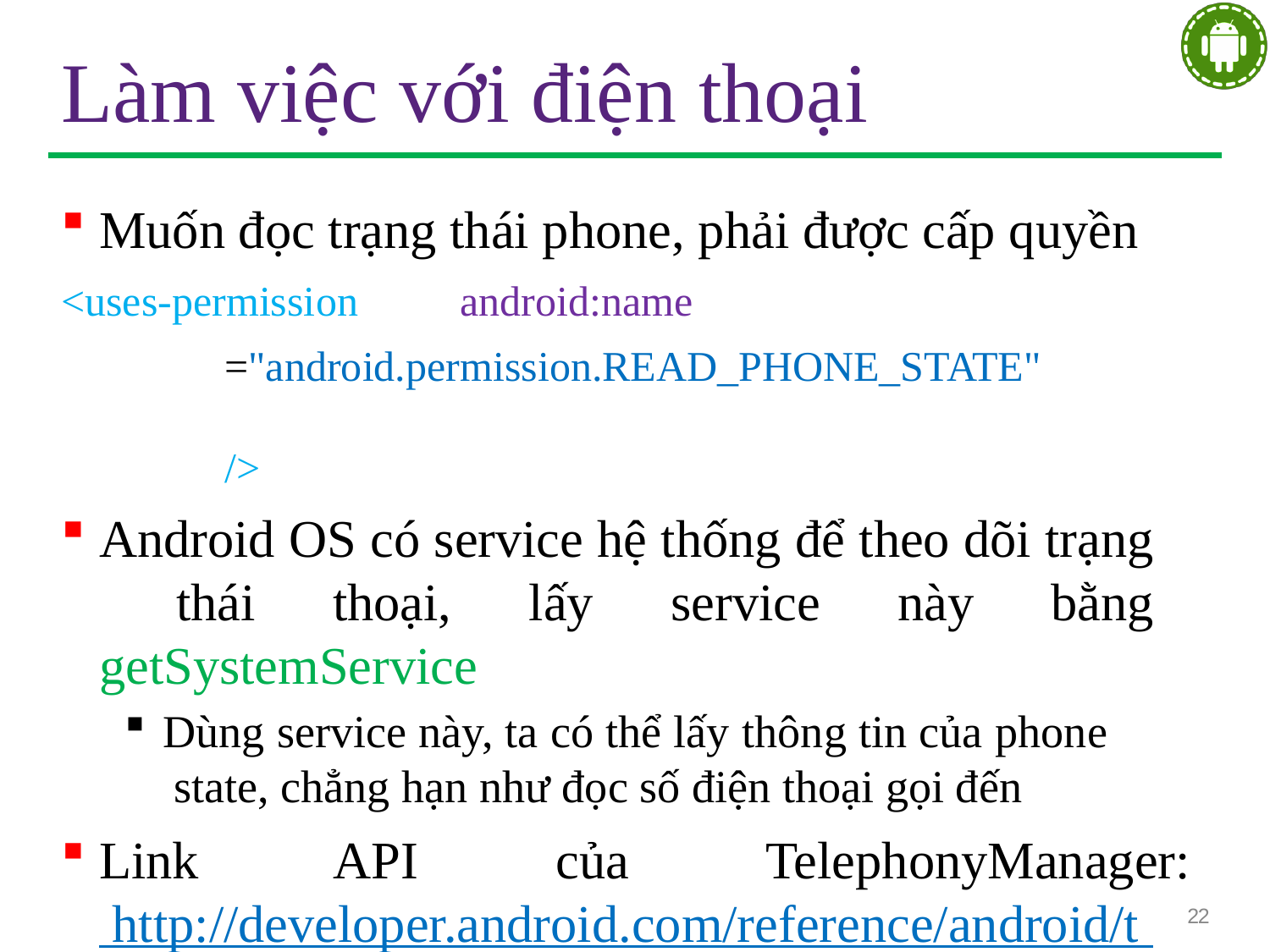

# Làm việc với điện thoại
Muốn đọc trạng thái phone, phải được cấp quyền
<uses-permission	android:name
="android.permission.READ_PHONE_STATE"	/>
Android OS có service hệ thống để theo dõi trạng  thái thoại, lấy service này bằng getSystemService
Dùng service này, ta có thể lấy thông tin của phone  state, chẳng hạn như đọc số điện thoại gọi đến
Link API của TelephonyManager:  http://developer.android.com/reference/android/t  elephony/TelephonyManager.html
22